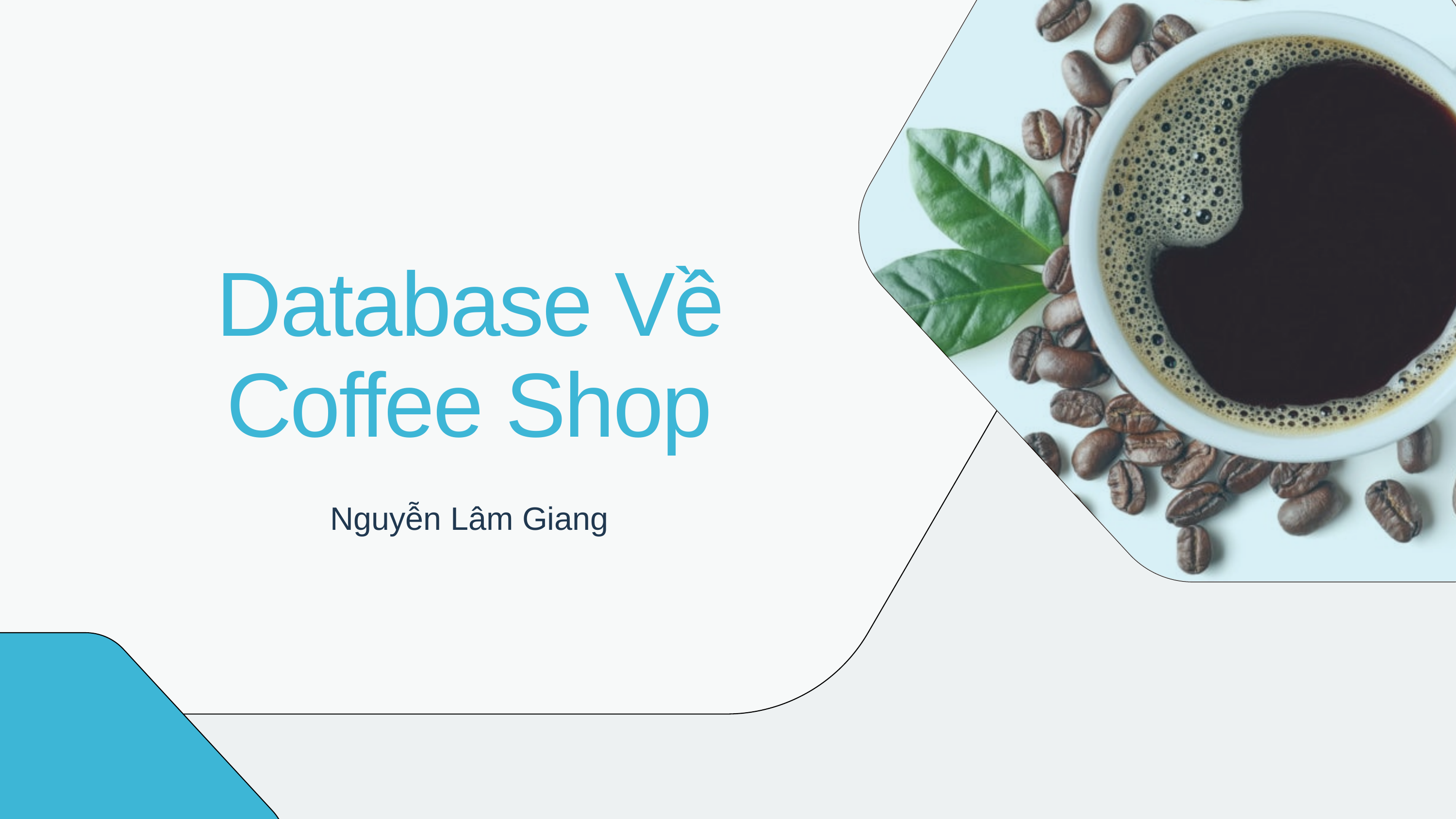

Database Về Coffee Shop
Nguyễn Lâm Giang